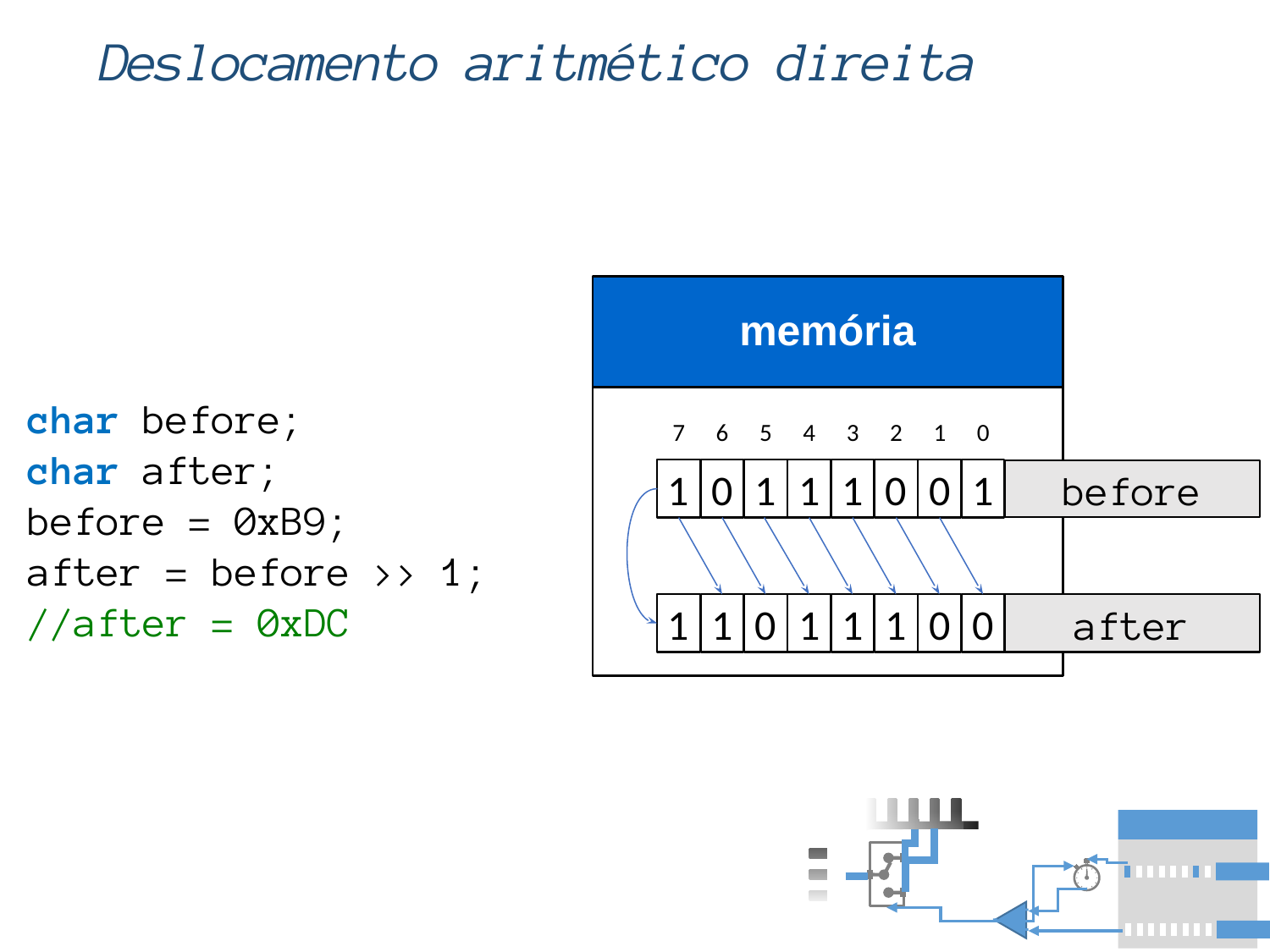

# Deslocamento aritmético direita
memória

char before;
char after;
before = 0xB9;
after = before >> 1;
//after = 0xDC
7
6
5
4
3
2
1
0
1
0
1
1
1
0
0
1
before
after
1
1
0
1
1
1
0
0